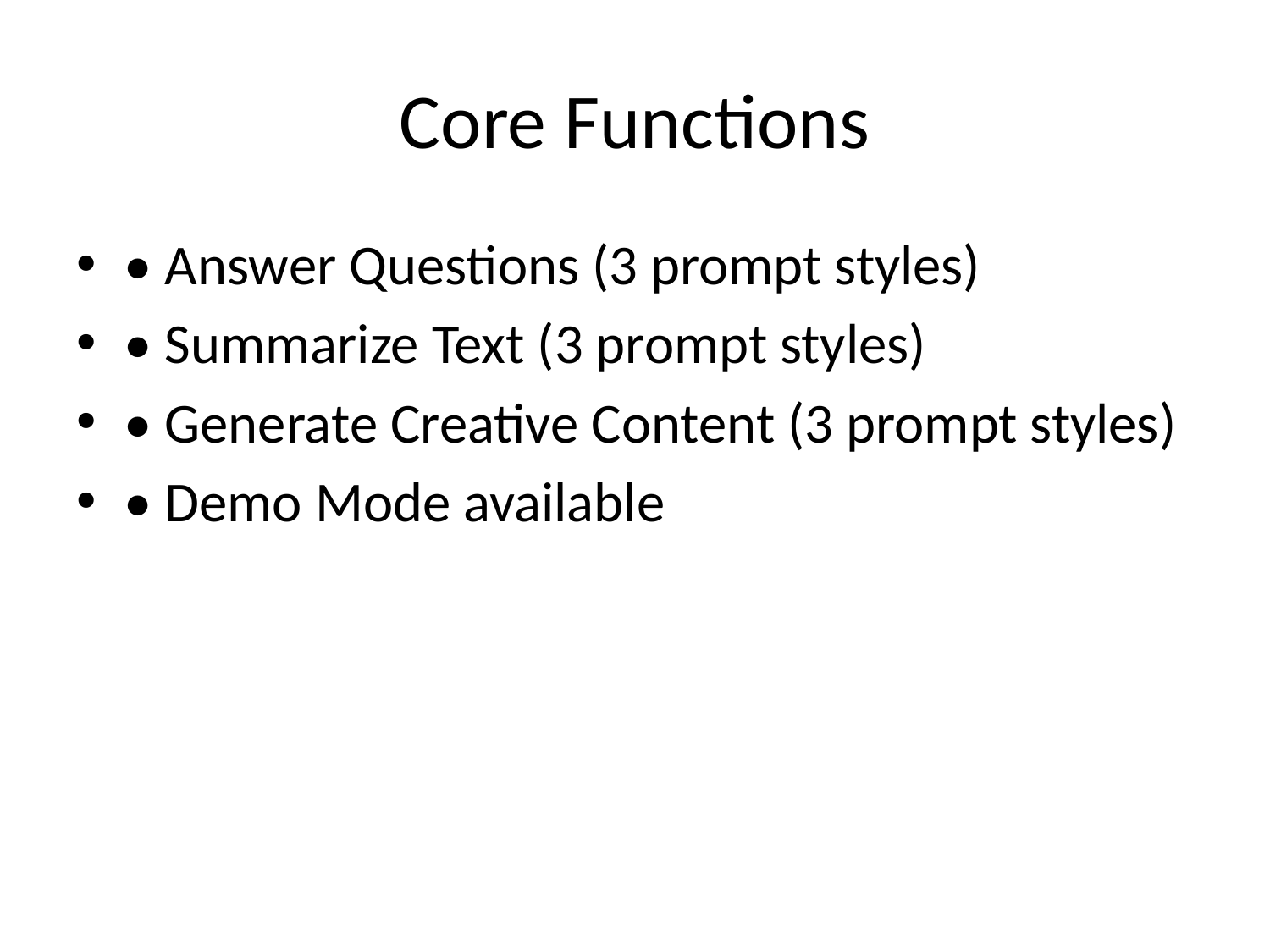

# Core Functions
• Answer Questions (3 prompt styles)
• Summarize Text (3 prompt styles)
• Generate Creative Content (3 prompt styles)
• Demo Mode available